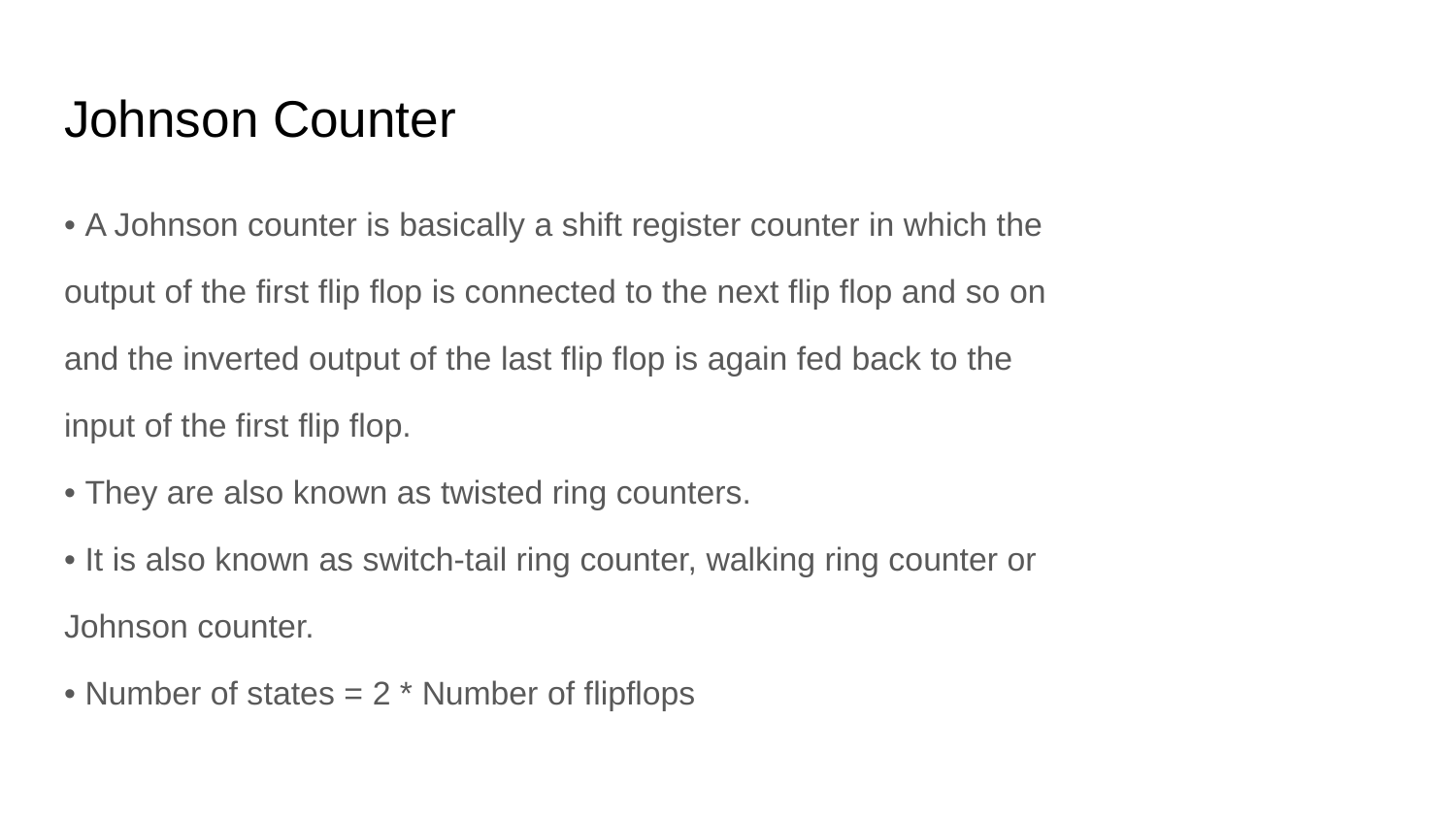

# Johnson Counter
• A Johnson counter is basically a shift register counter in which the
output of the first flip flop is connected to the next flip flop and so on
and the inverted output of the last flip flop is again fed back to the
input of the first flip flop.
• They are also known as twisted ring counters.
• It is also known as switch-tail ring counter, walking ring counter or
Johnson counter.
• Number of states = 2 * Number of flipflops